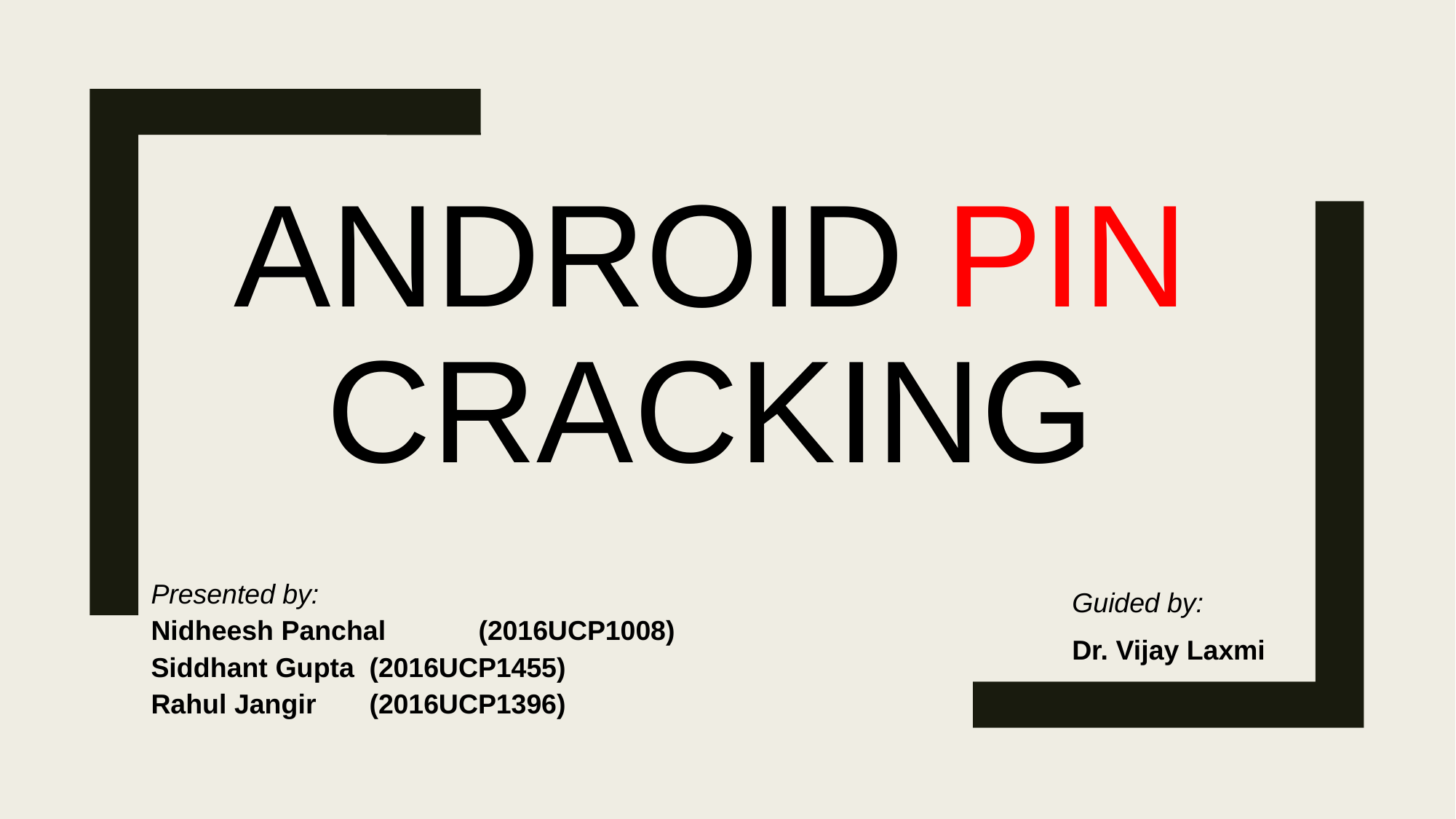

# ANDROID PIN CRACKING
Presented by:
Nidheesh Panchal 	(2016UCP1008)
Siddhant Gupta 	(2016UCP1455)
Rahul Jangir 	(2016UCP1396)
	Guided by:
	Dr. Vijay Laxmi